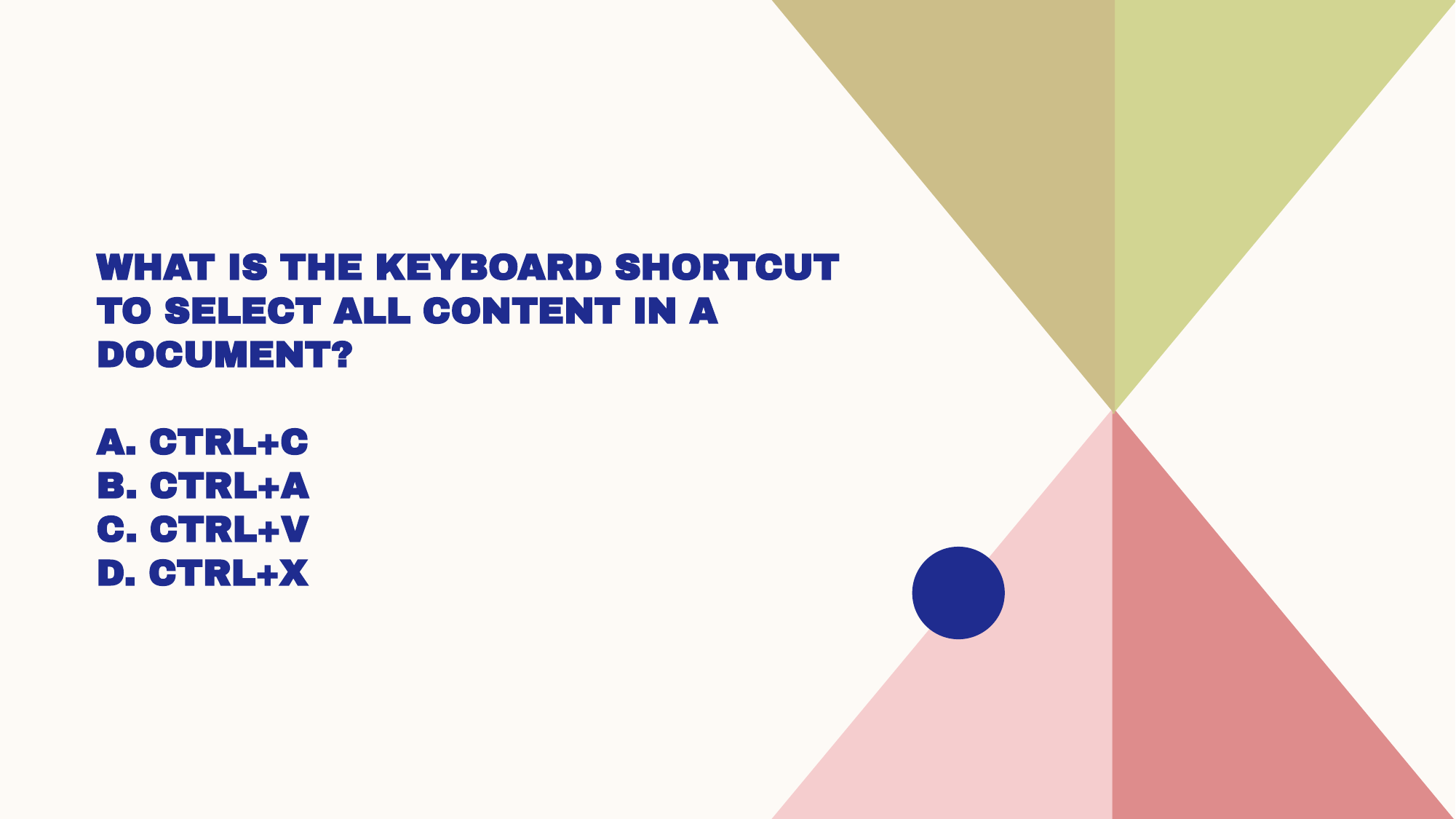

# What is the keyboard shortcut to select all content in a document? A. Ctrl+C B. Ctrl+A C. Ctrl+V D. Ctrl+X